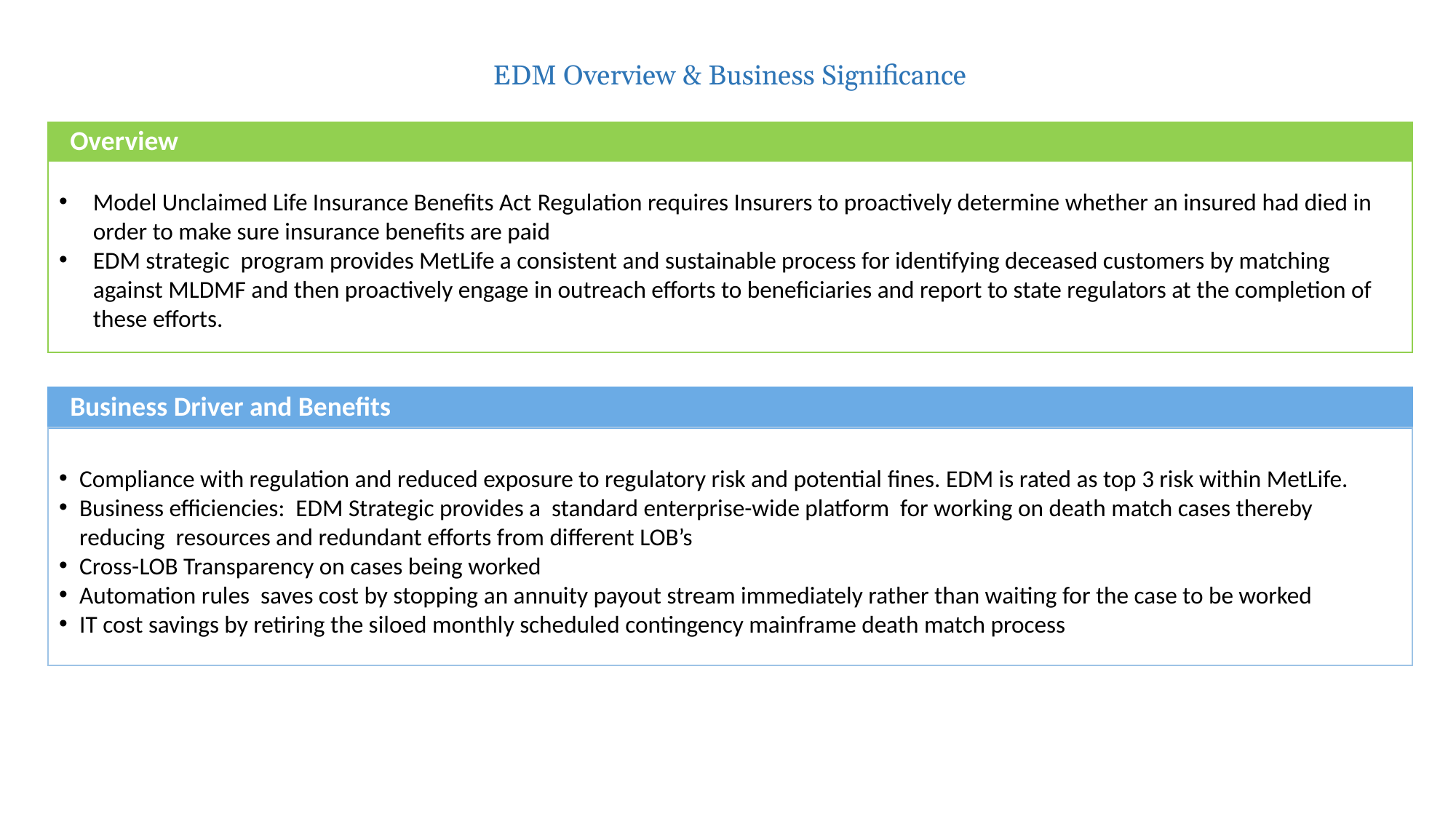

EDM Overview & Business Significance
Overview

Model Unclaimed Life Insurance Benefits Act Regulation requires Insurers to proactively determine whether an insured had died in order to make sure insurance benefits are paid
EDM strategic  program provides MetLife a consistent and sustainable process for identifying deceased customers by matching against MLDMF and then proactively engage in outreach efforts to beneficiaries and report to state regulators at the completion of these efforts.

Business Driver and Benefits

Compliance with regulation and reduced exposure to regulatory risk and potential fines. EDM is rated as top 3 risk within MetLife.
Business efficiencies:  EDM Strategic provides a  standard enterprise-wide platform  for working on death match cases thereby reducing  resources and redundant efforts from different LOB’s
Cross-LOB Transparency on cases being worked
Automation rules  saves cost by stopping an annuity payout stream immediately rather than waiting for the case to be worked
IT cost savings by retiring the siloed monthly scheduled contingency mainframe death match process